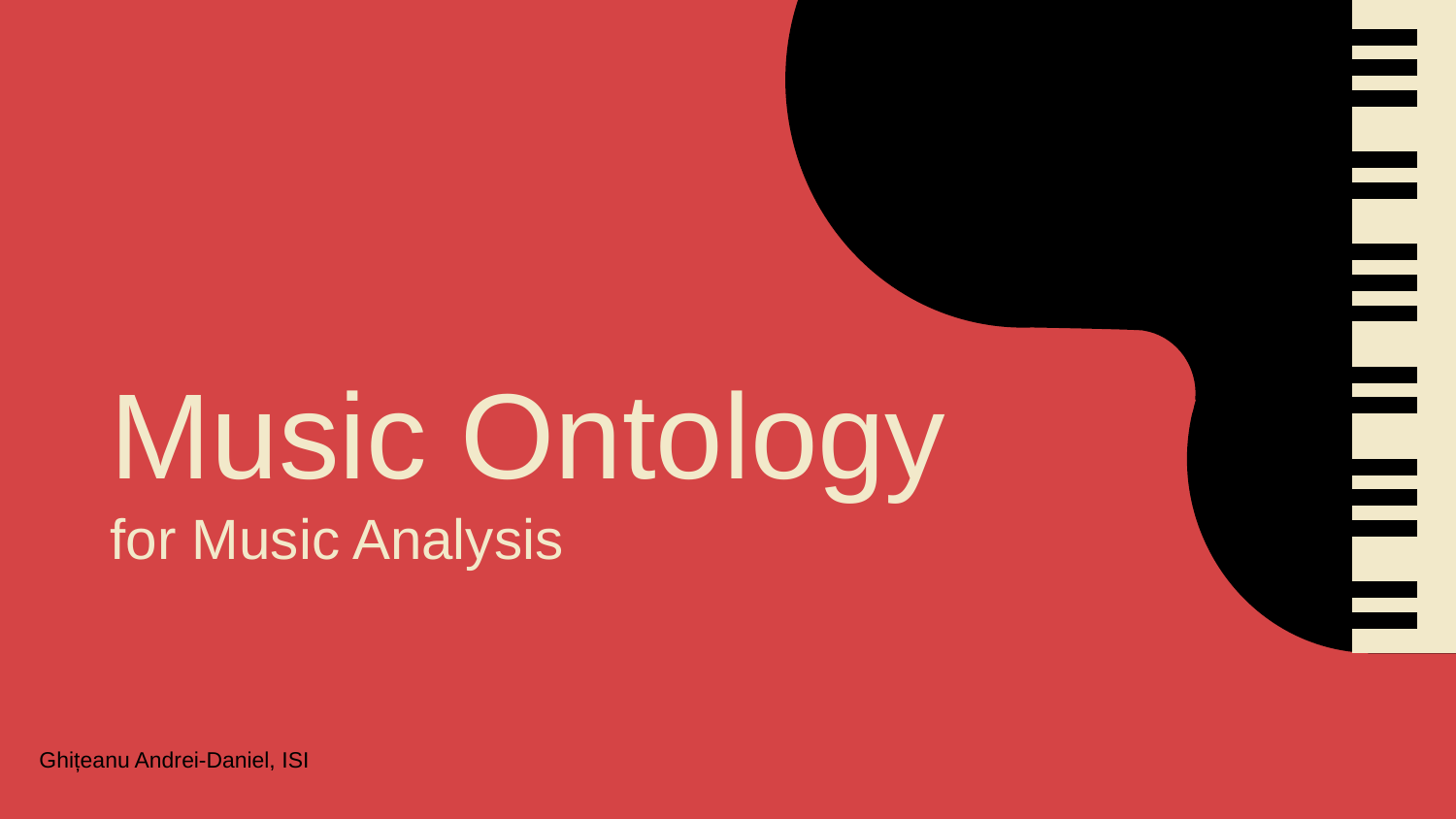

# Music Ontology for Music Analysis
Ghițeanu Andrei-Daniel, ISI